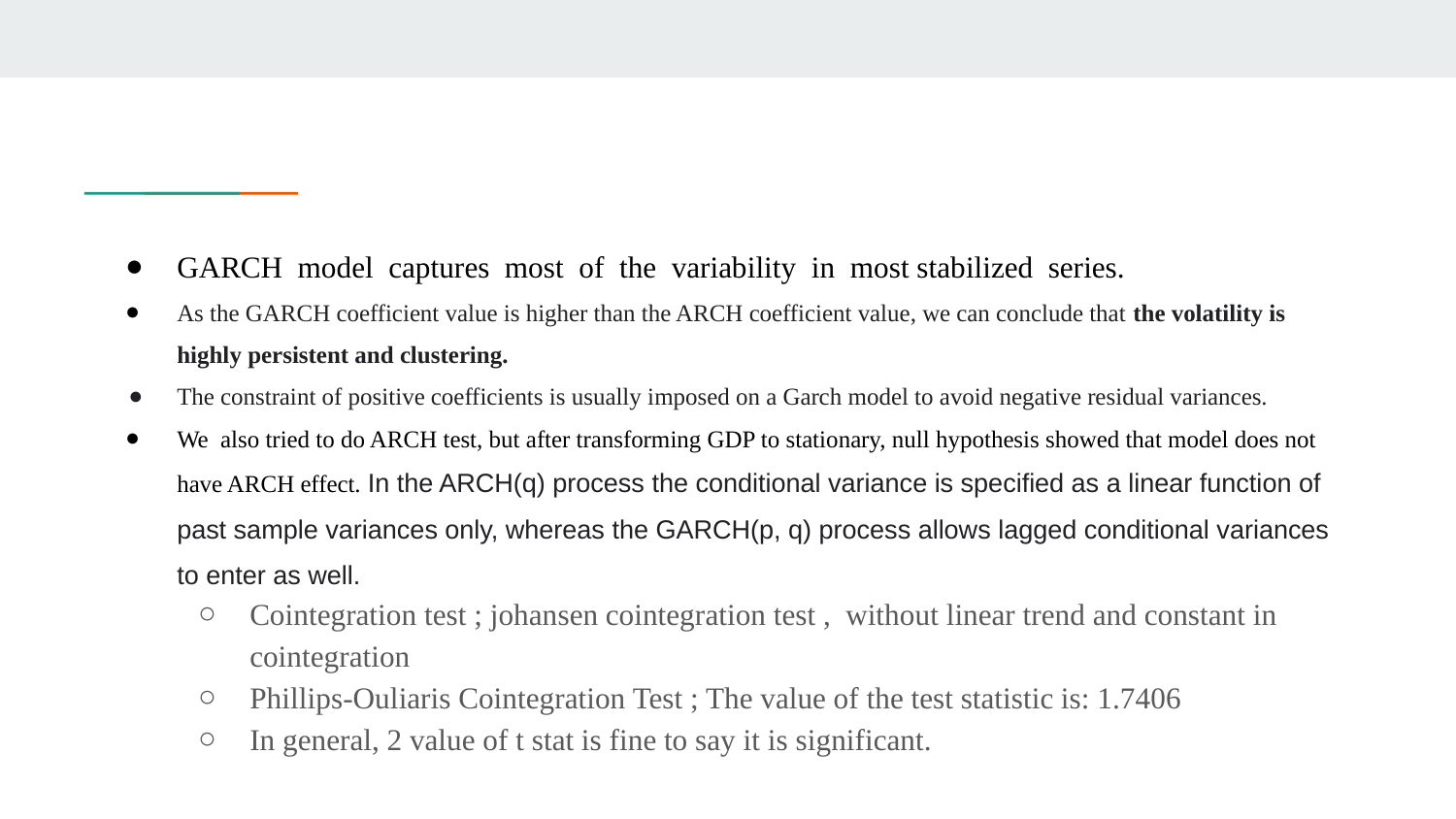

GARCH  model  captures  most  of  the  variability  in  most stabilized  series.
As the GARCH coefficient value is higher than the ARCH coefficient value, we can conclude that the volatility is highly persistent and clustering.
The constraint of positive coefficients is usually imposed on a Garch model to avoid negative residual variances.
We  also tried to do ARCH test, but after transforming GDP to stationary, null hypothesis showed that model does not have ARCH effect. In the ARCH(q) process the conditional variance is specified as a linear function of past sample variances only, whereas the GARCH(p, q) process allows lagged conditional variances to enter as well.
Cointegration test ; johansen cointegration test ,  without linear trend and constant in cointegration
Phillips-Ouliaris Cointegration Test ; The value of the test statistic is: 1.7406
In general, 2 value of t stat is fine to say it is significant.